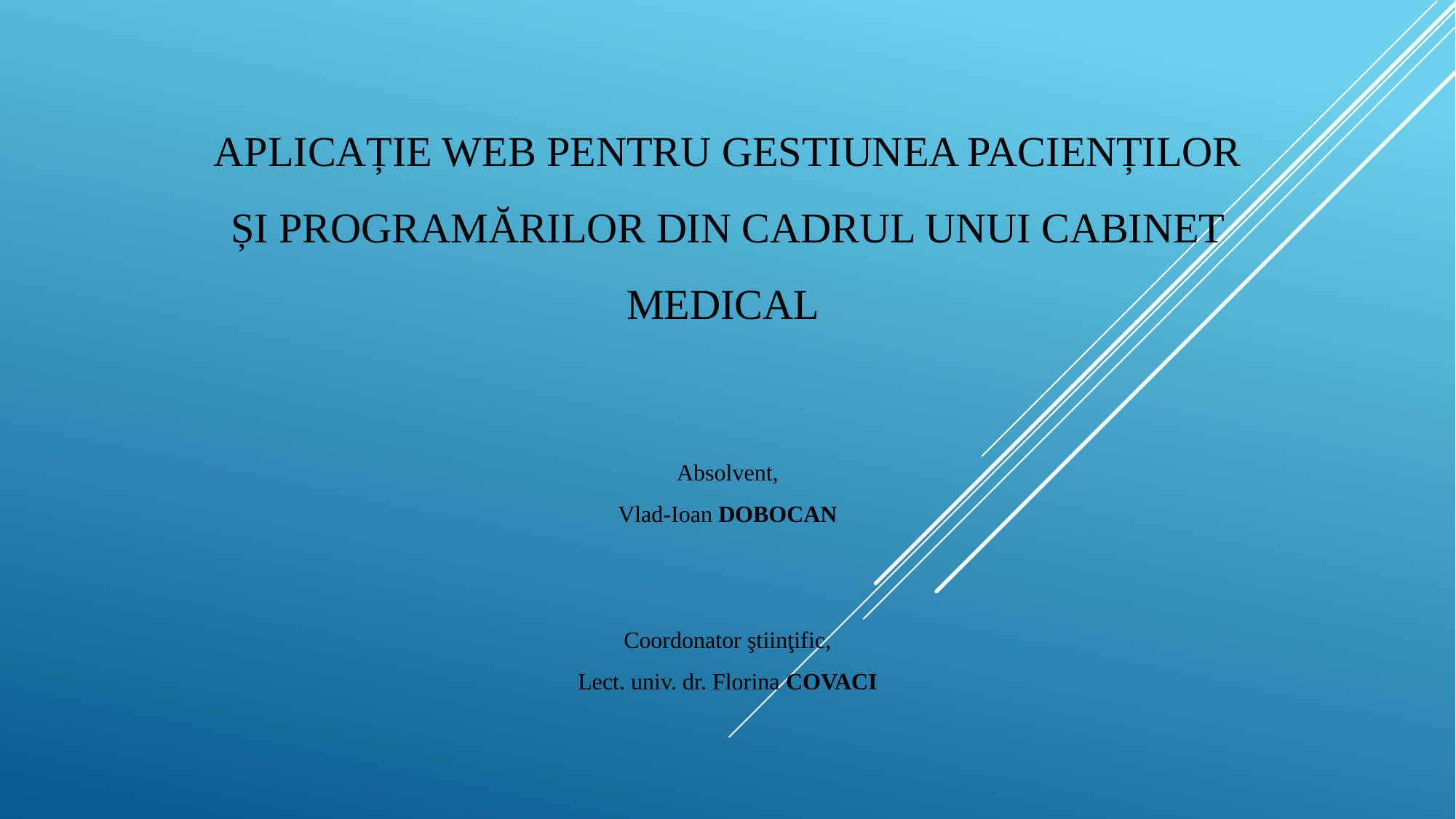

# Aplicație web pentru gestiunea pacienților și programărilor din cadrul unui cabinet medical
Absolvent,
Vlad-Ioan DOBOCAN

Coordonator ştiinţific,
Lect. univ. dr. Florina COVACI